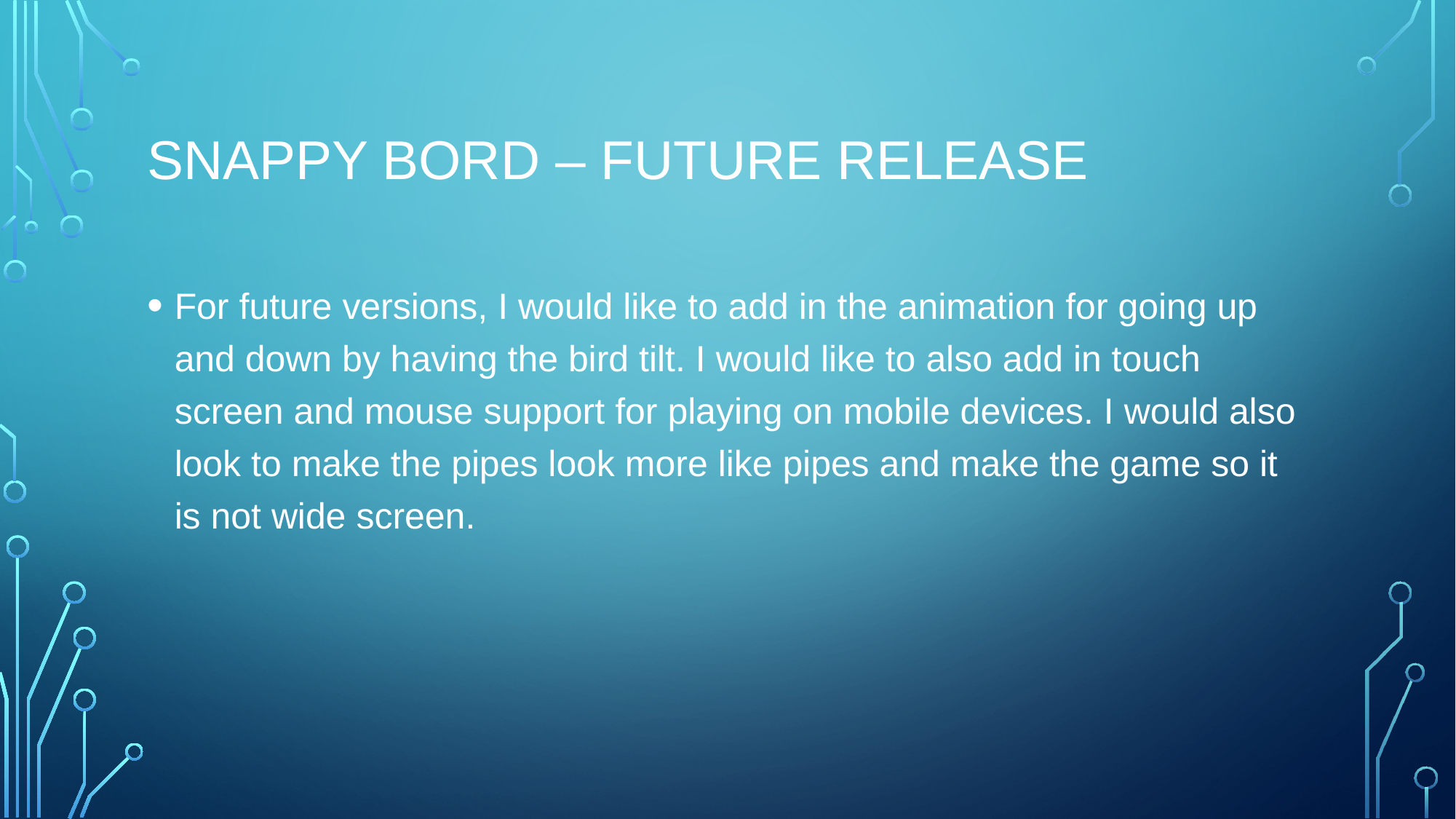

# Snappy Bord – Future Release
For future versions, I would like to add in the animation for going up and down by having the bird tilt. I would like to also add in touch screen and mouse support for playing on mobile devices. I would also look to make the pipes look more like pipes and make the game so it is not wide screen.